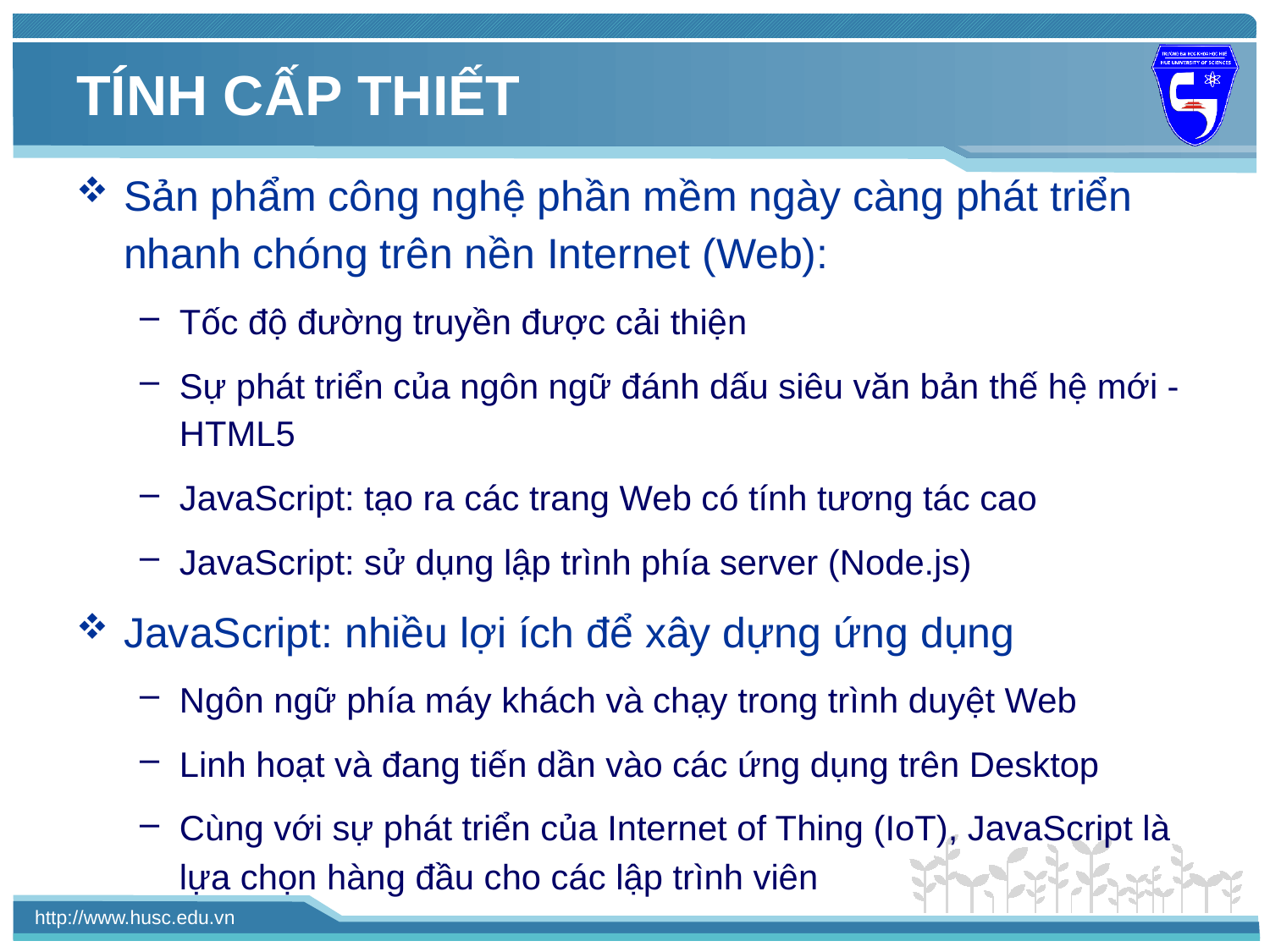

# TÍNH CẤP THIẾT
Sản phẩm công nghệ phần mềm ngày càng phát triển nhanh chóng trên nền Internet (Web):
Tốc độ đường truyền được cải thiện
Sự phát triển của ngôn ngữ đánh dấu siêu văn bản thế hệ mới - HTML5
JavaScript: tạo ra các trang Web có tính tương tác cao
JavaScript: sử dụng lập trình phía server (Node.js)
JavaScript: nhiều lợi ích để xây dựng ứng dụng
Ngôn ngữ phía máy khách và chạy trong trình duyệt Web
Linh hoạt và đang tiến dần vào các ứng dụng trên Desktop
Cùng với sự phát triển của Internet of Thing (IoT), JavaScript là lựa chọn hàng đầu cho các lập trình viên